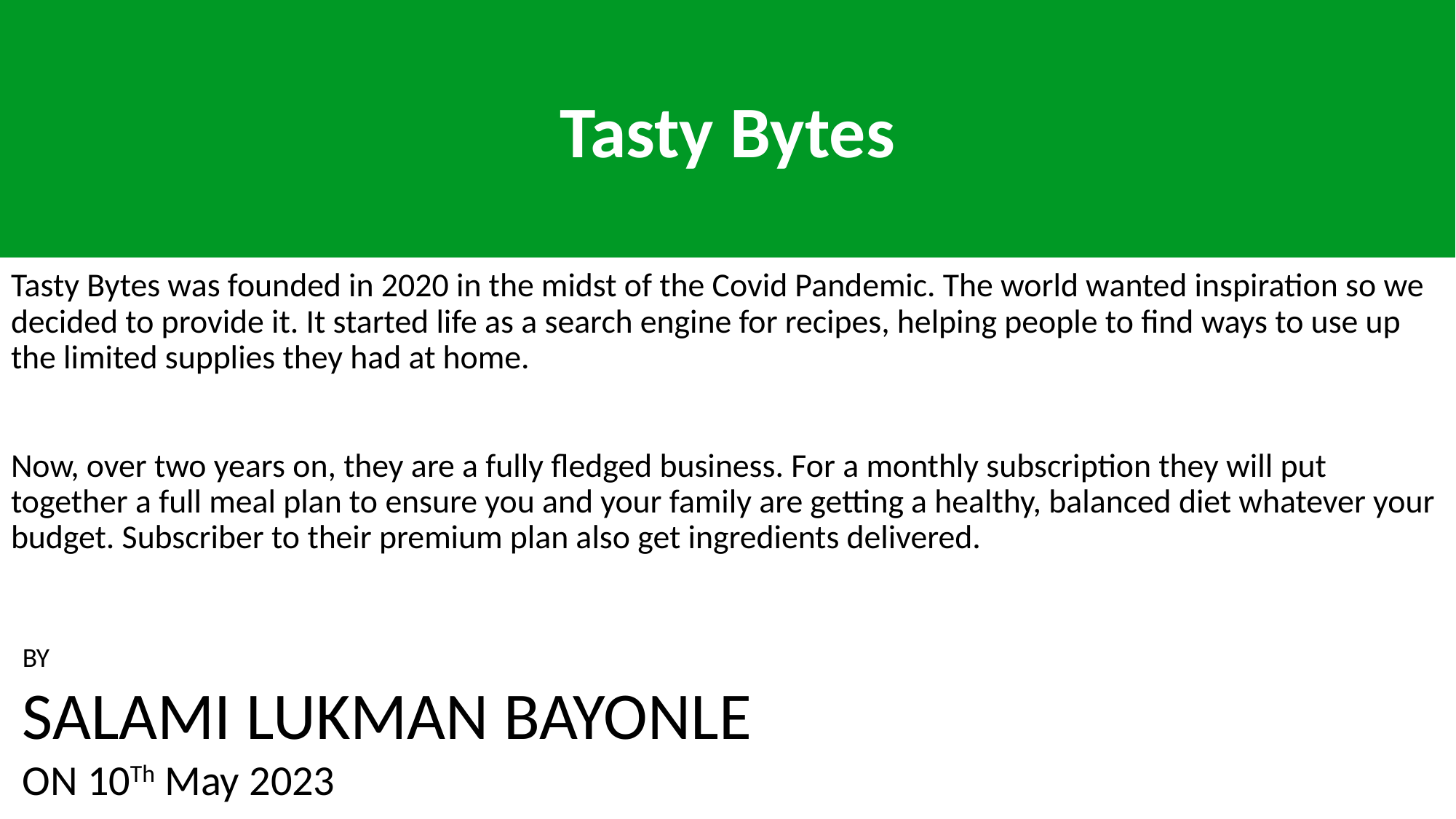

# Tasty Bytes was founded in 2020 in the midst of the Covid Pandemic. The world wanted inspiration so we decided to provide it. It started life as a search engine for recipes, helping people to find ways to use up the limited supplies they had at home. Now, over two years on, they are a fully fledged business. For a monthly subscription they will put together a full meal plan to ensure you and your family are getting a healthy, balanced diet whatever your budget. Subscriber to their premium plan also get ingredients delivered.
Tasty Bytes
BY
SALAMI LUKMAN BAYONLE
ON 10Th May 2023